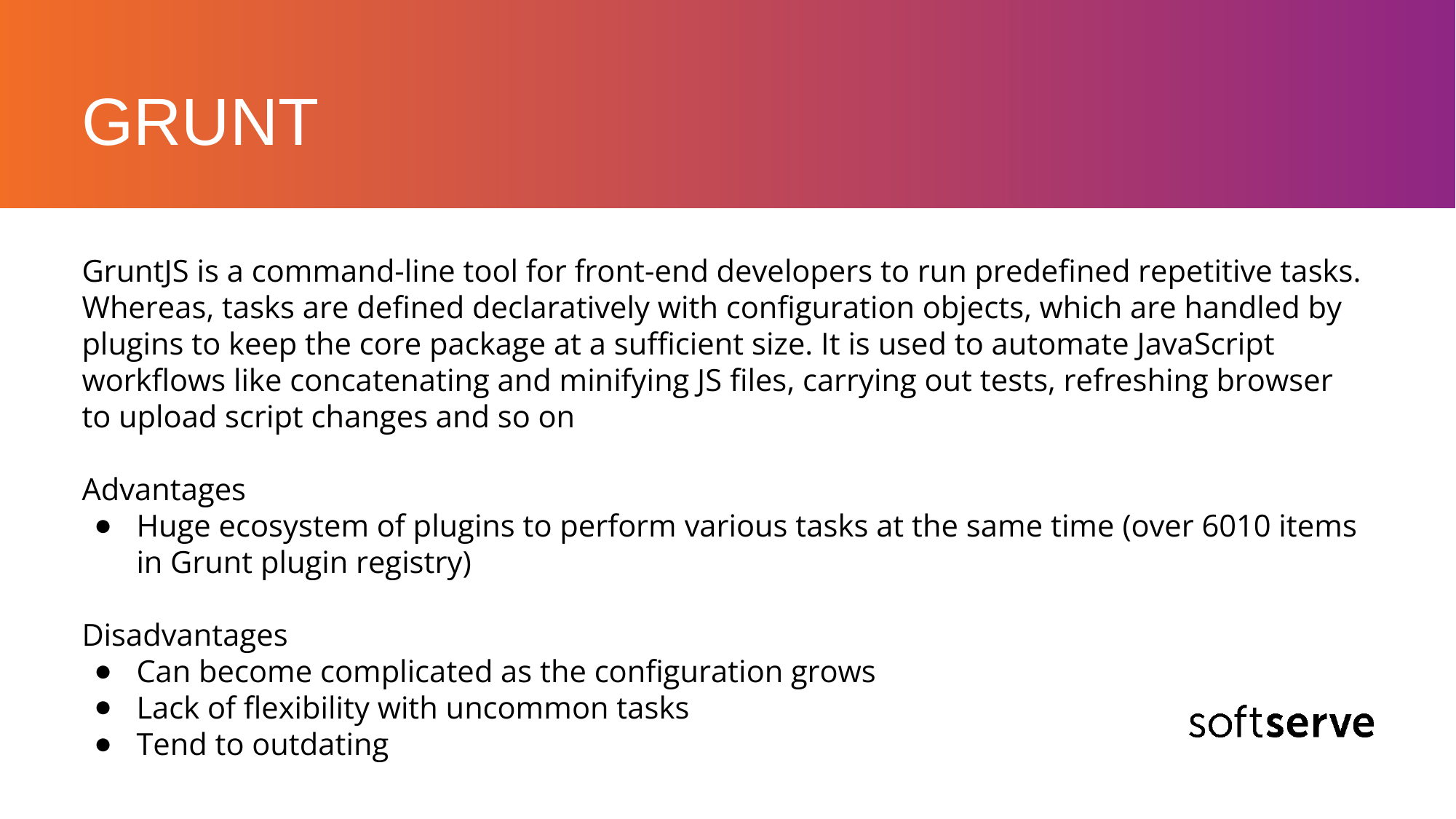

# GRUNT
GruntJS is a command-line tool for front-end developers to run predefined repetitive tasks. Whereas, tasks are defined declaratively with configuration objects, which are handled by plugins to keep the core package at a sufficient size. It is used to automate JavaScript workflows like concatenating and minifying JS files, carrying out tests, refreshing browser to upload script changes and so on

Advantages
Huge ecosystem of plugins to perform various tasks at the same time (over 6010 items in Grunt plugin registry)

Disadvantages
Can become complicated as the configuration grows
Lack of flexibility with uncommon tasks
Tend to outdating